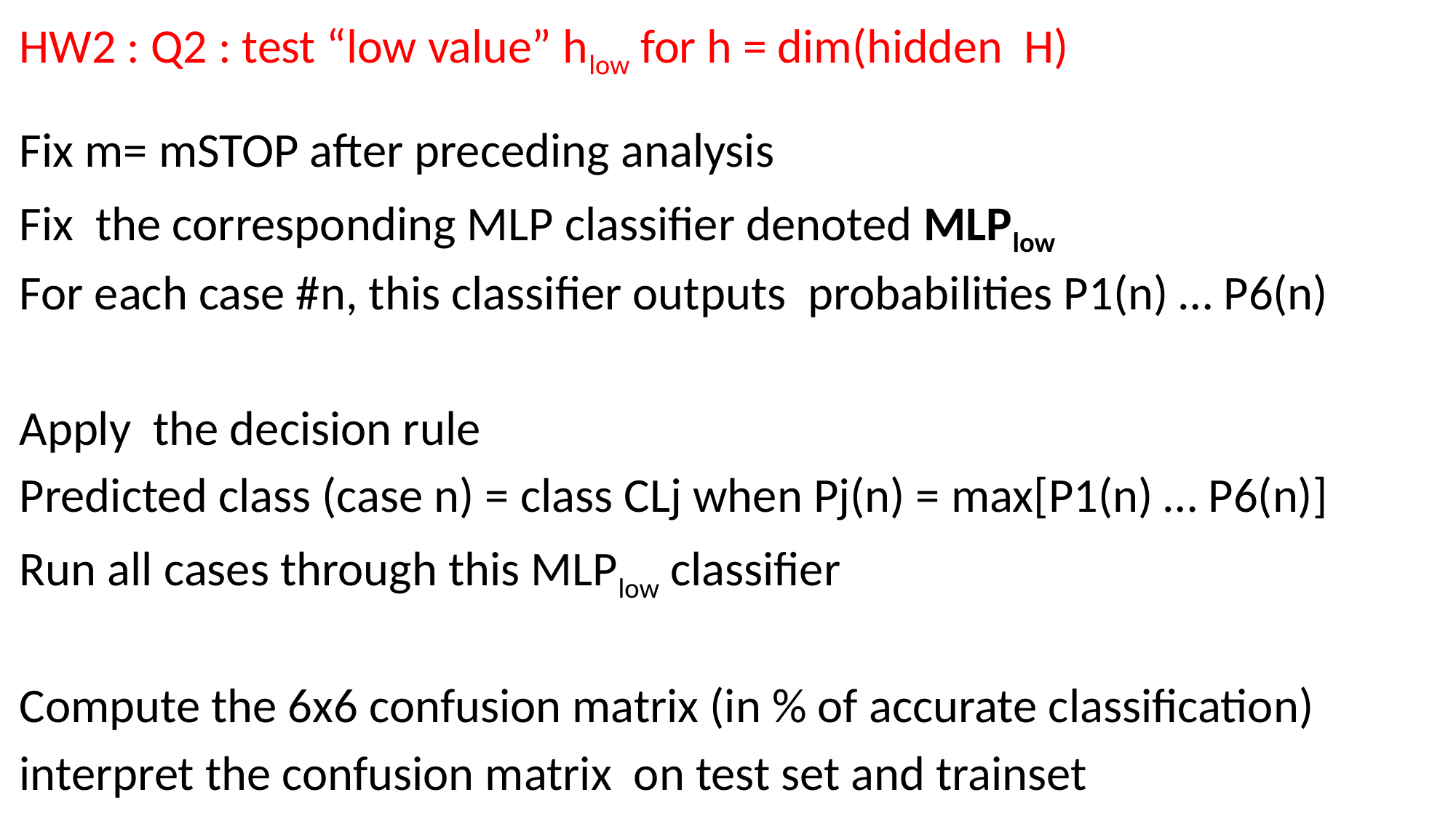

# HW2 : Q2 : test “low value” hlow for h = dim(hidden  H)
Fix m= mSTOP after preceding analysis
Fix  the corresponding MLP classifier denoted MLPlow
For each case #n, this classifier outputs  probabilities P1(n) … P6(n)

Apply  the decision rule
Predicted class (case n) = class CLj when Pj(n) = max[P1(n) … P6(n)]
Run all cases through this MLPlow classifier

Compute the 6x6 confusion matrix (in % of accurate classification)
interpret the confusion matrix  on test set and trainset